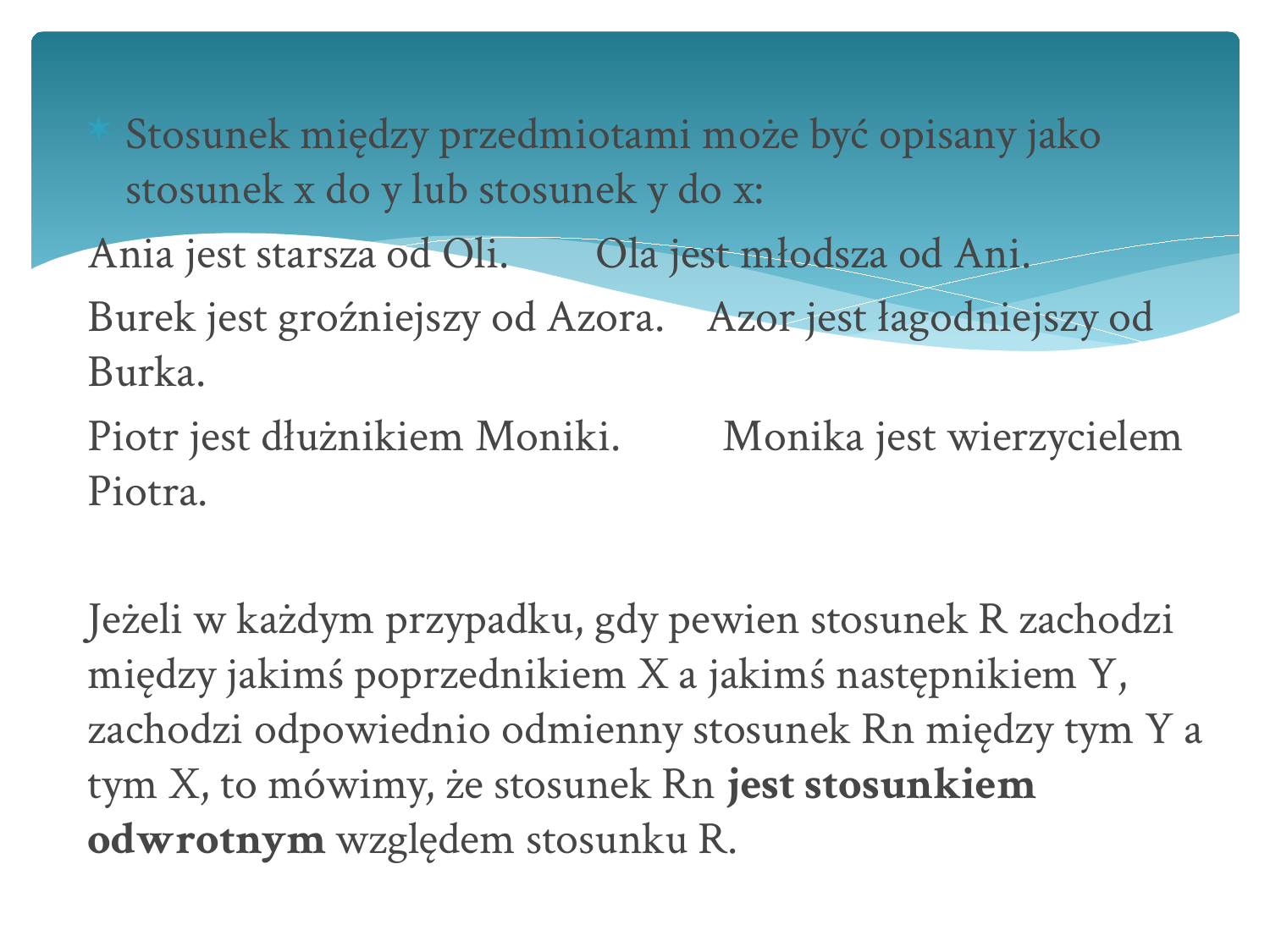

Stosunek między przedmiotami może być opisany jako stosunek x do y lub stosunek y do x:
Ania jest starsza od Oli.	Ola jest młodsza od Ani.
Burek jest groźniejszy od Azora.    Azor jest łagodniejszy od Burka.
Piotr jest dłużnikiem Moniki.  	Monika jest wierzycielem Piotra.

Jeżeli w każdym przypadku, gdy pewien stosunek R zachodzi między jakimś poprzednikiem X a jakimś następnikiem Y, zachodzi odpowiednio odmienny stosunek Rn między tym Y a tym X, to mówimy, że stosunek Rn jest stosunkiem odwrotnym względem stosunku R.